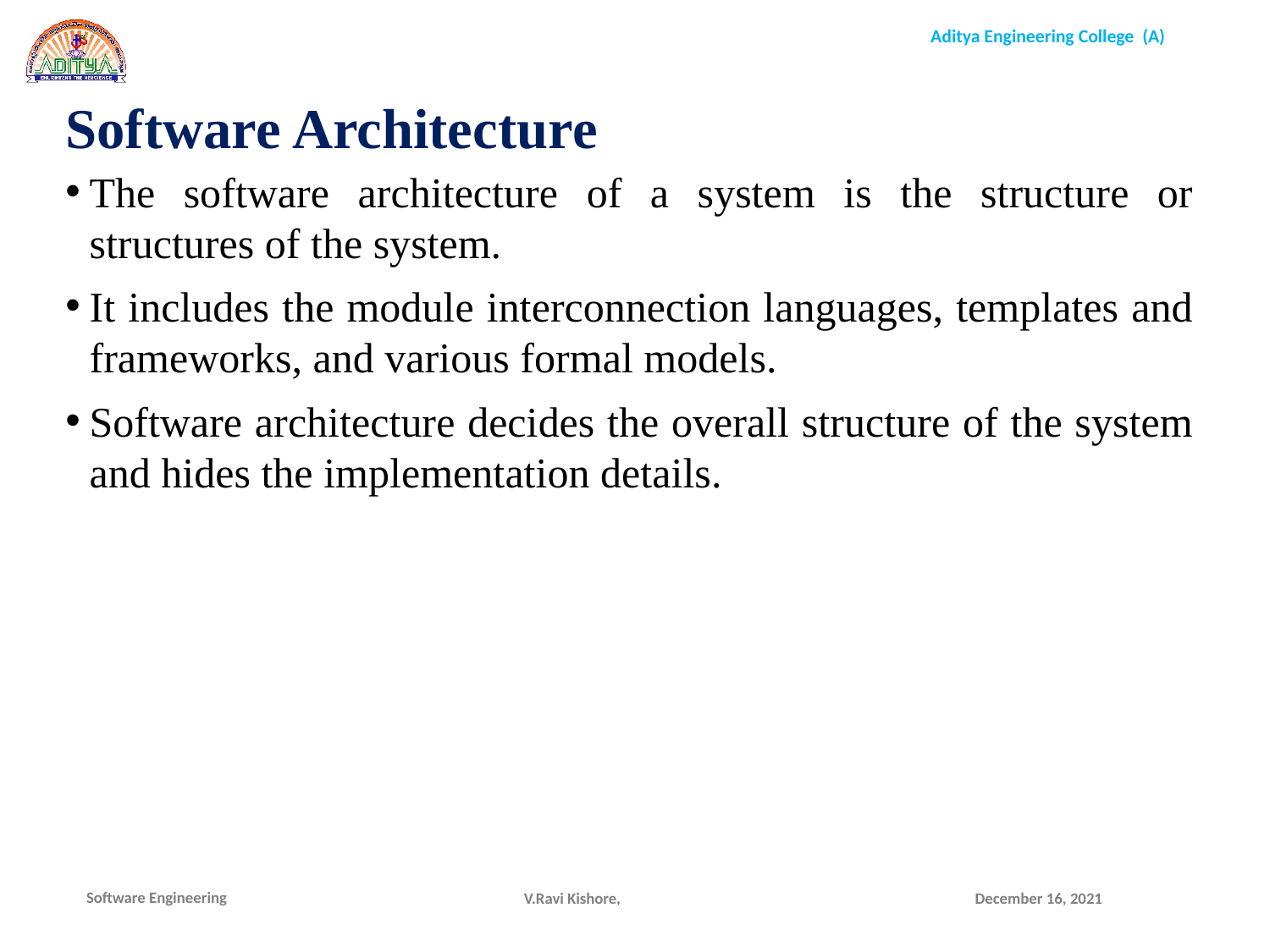

Software Architecture
The software architecture of a system is the structure or structures of the system.
It includes the module interconnection languages, templates and frameworks, and various formal models.
Software architecture decides the overall structure of the system and hides the implementation details.
V.Ravi Kishore,
December 16, 2021